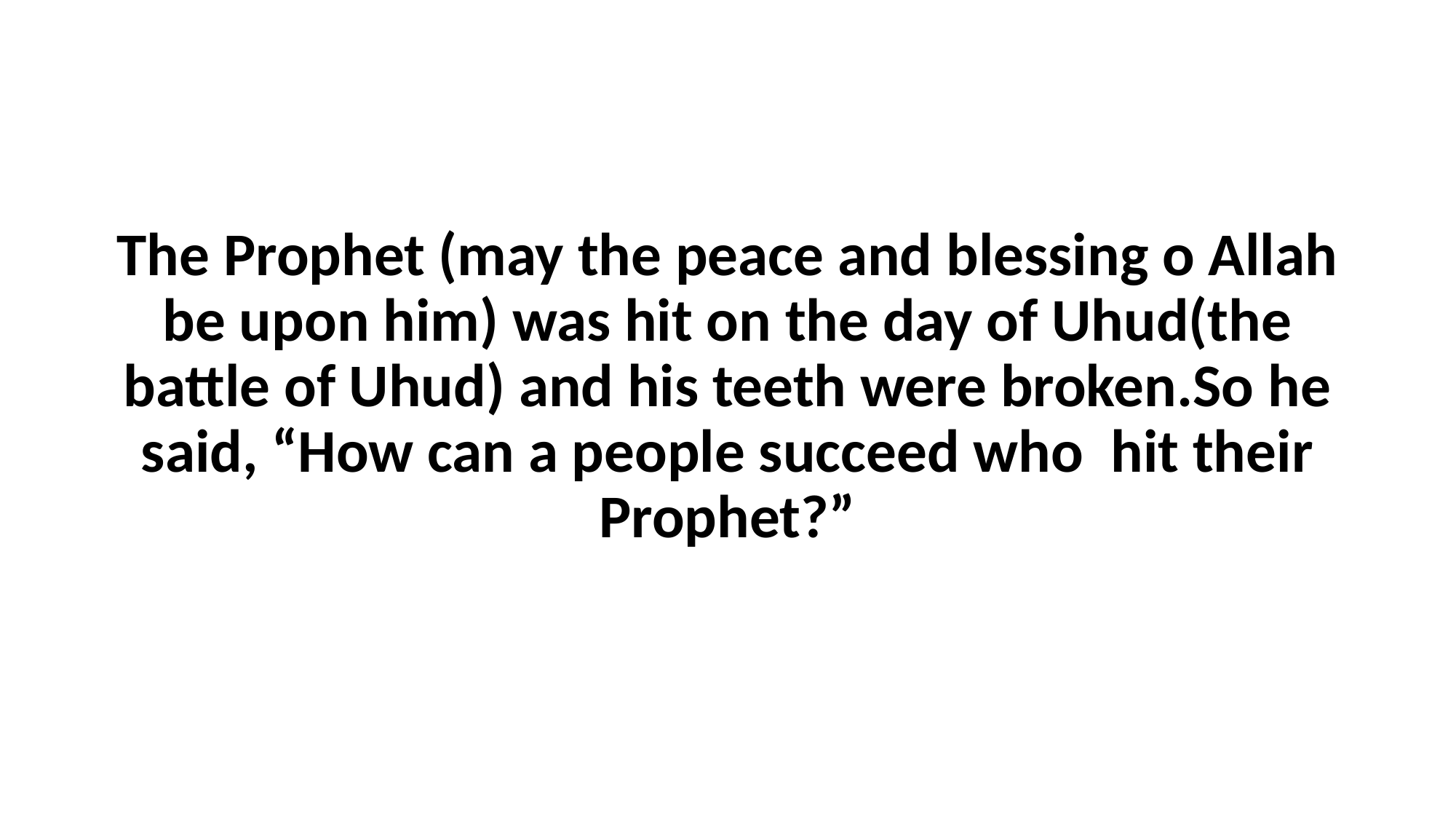

#
The Prophet (may the peace and blessing o Allah be upon him) was hit on the day of Uhud(the battle of Uhud) and his teeth were broken.So he said, “How can a people succeed who  hit their Prophet?”